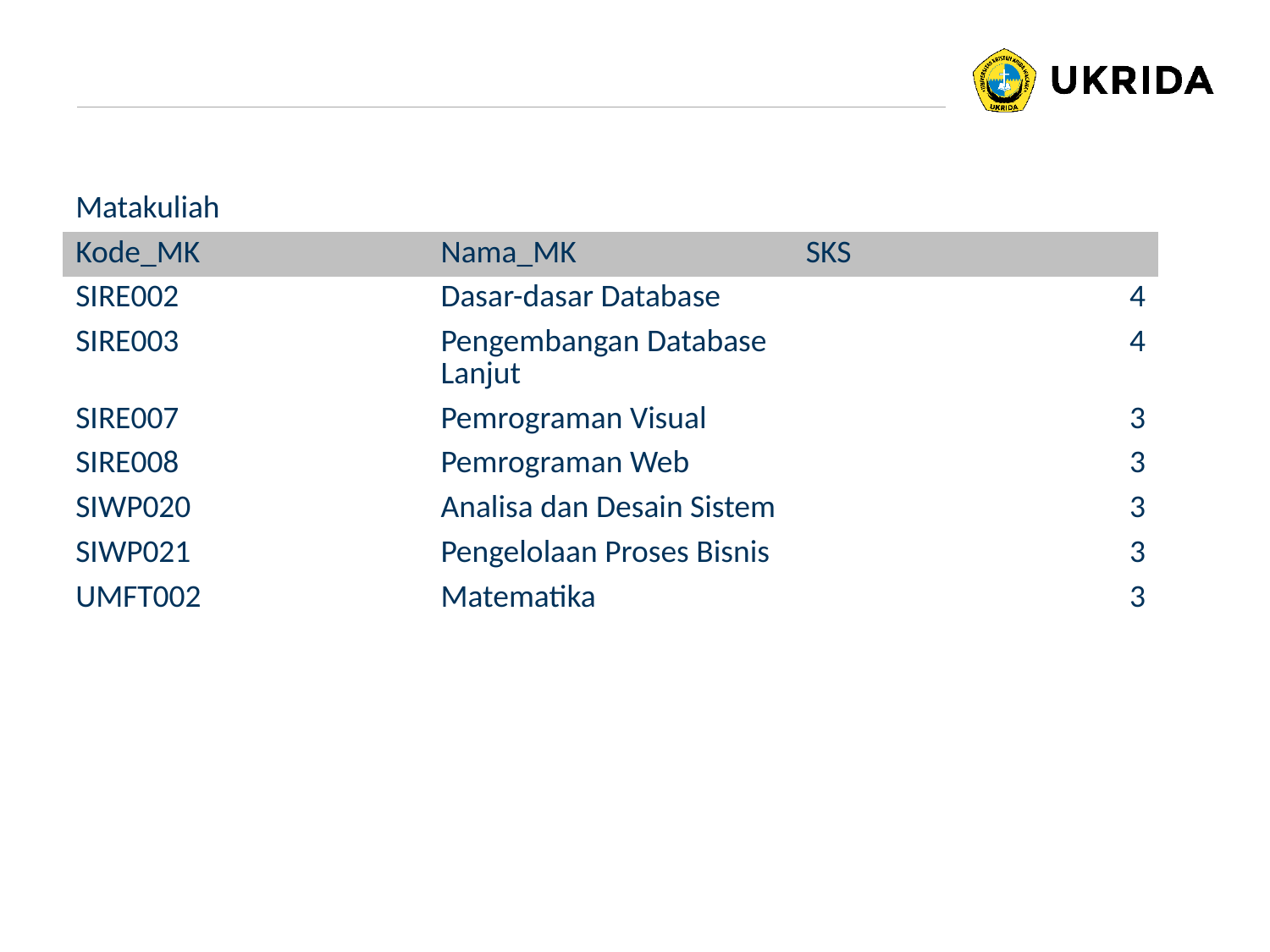

#
| Matakuliah |  |  |
| --- | --- | --- |
| Kode\_MK | Nama\_MK | SKS |
| SIRE002 | Dasar-dasar Database | 4 |
| SIRE003 | Pengembangan Database Lanjut | 4 |
| SIRE007 | Pemrograman Visual | 3 |
| SIRE008 | Pemrograman Web | 3 |
| SIWP020 | Analisa dan Desain Sistem | 3 |
| SIWP021 | Pengelolaan Proses Bisnis | 3 |
| UMFT002 | Matematika | 3 |